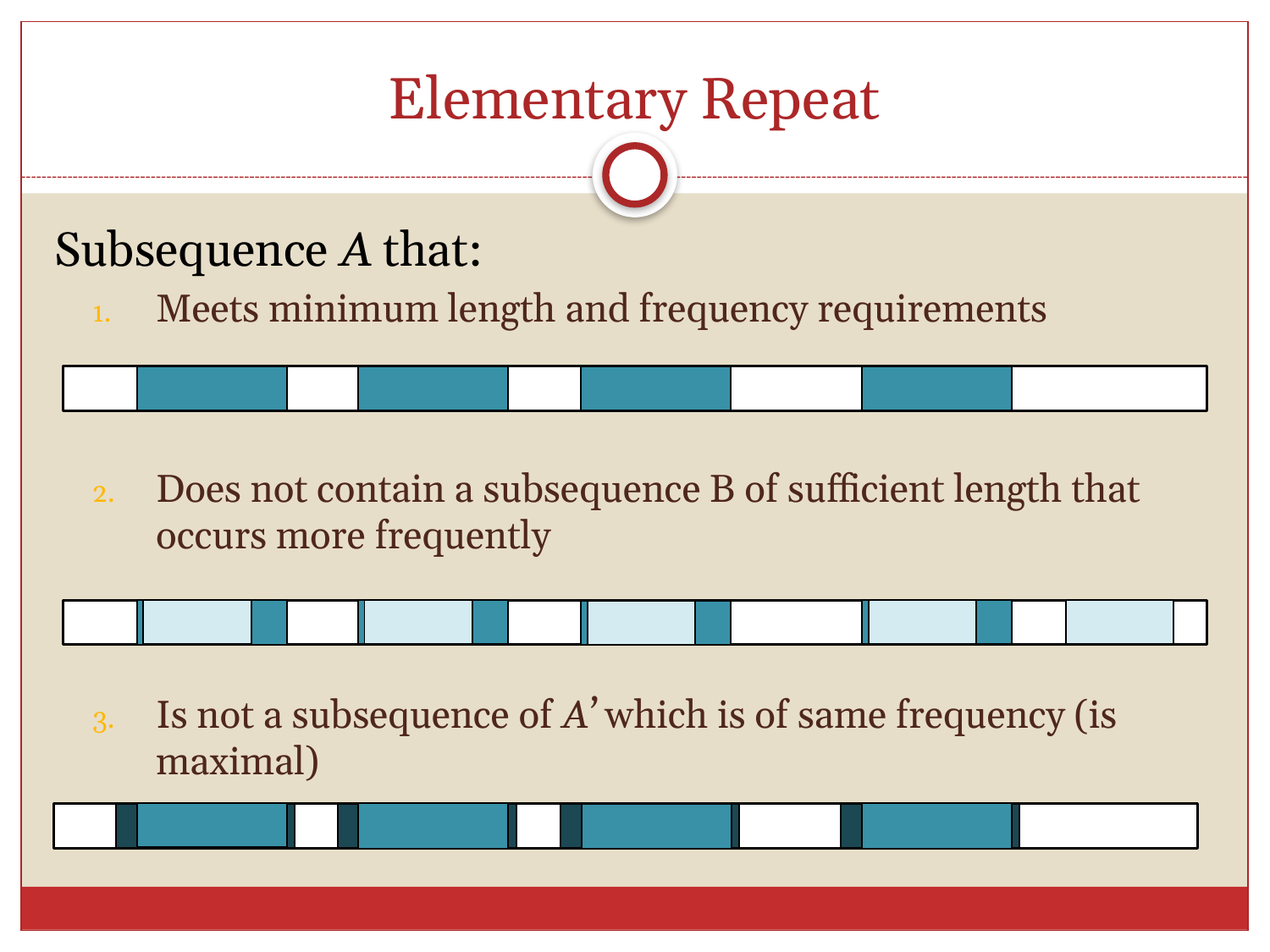

# Elementary Repeat
Subsequence A that:
Meets minimum length and frequency requirements

Does not contain a subsequence B of sufficient length that occurs more frequently

Is not a subsequence of A’ which is of same frequency (is maximal)